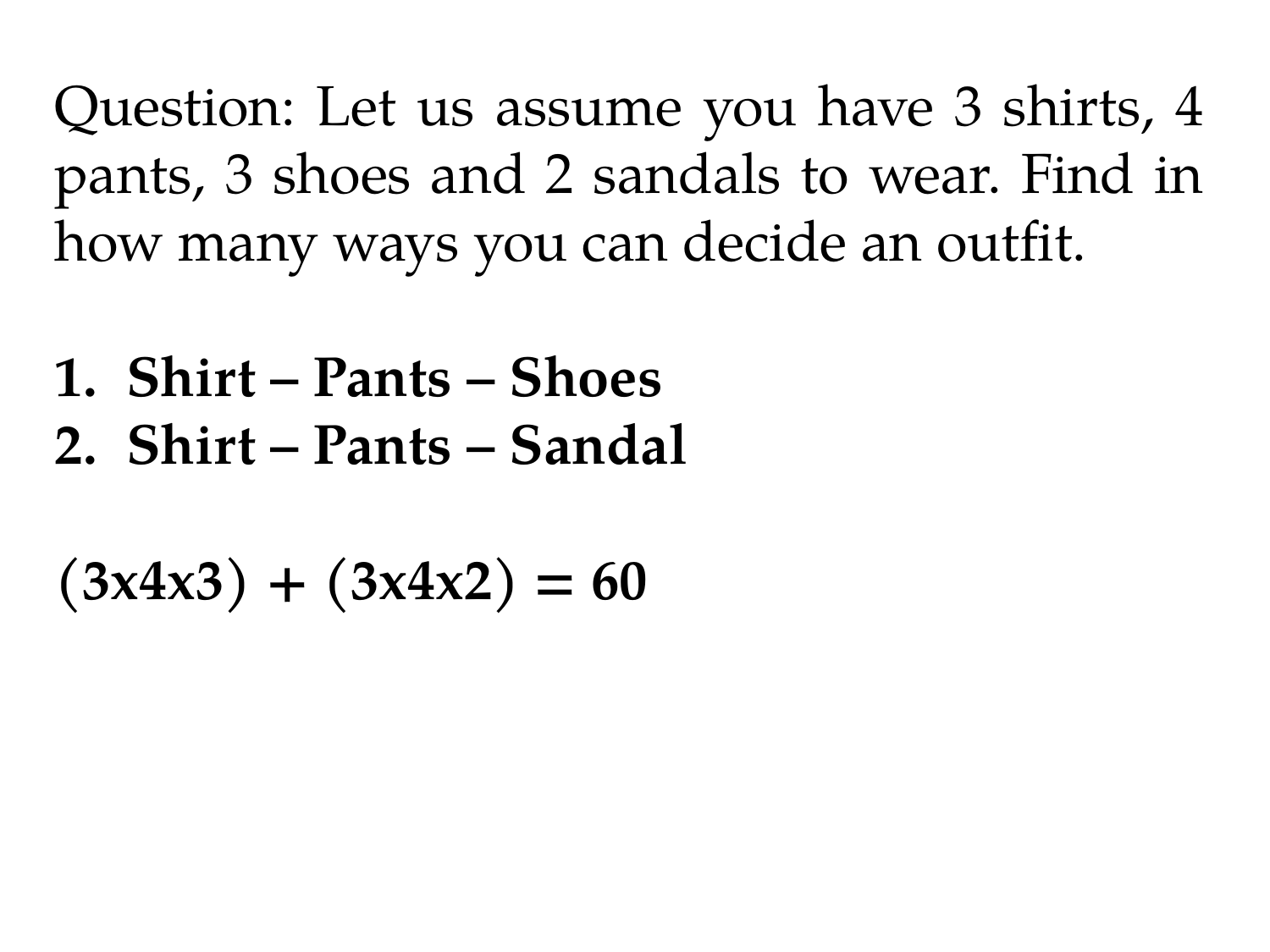

Question: Let us assume you have 3 shirts, 4 pants, 3 shoes and 2 sandals to wear. Find in how many ways you can decide an outfit.

Shirt – Pants – Shoes
Shirt – Pants – Sandal

(3x4x3) + (3x4x2) = 60